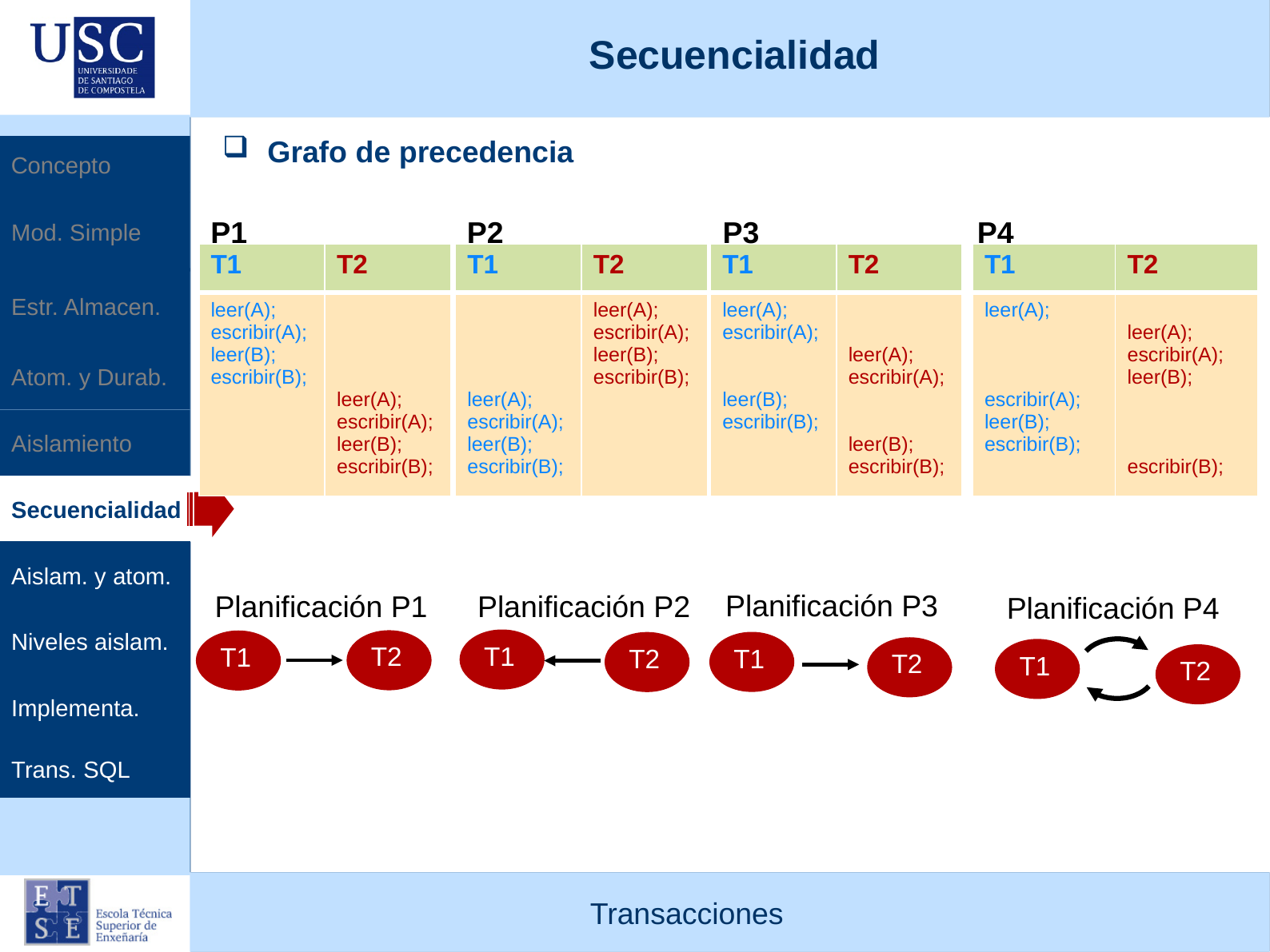

Secuencialidad

Grafo de precedencia
Concepto
Mod. Simple
P1
P2
P3
P4
| T1 | T2 |
| --- | --- |
| leer(A); escribir(A); leer(B); escribir(B); | leer(A); escribir(A); leer(B); escribir(B); |
| T1 | T2 |
| --- | --- |
| leer(A); escribir(A); leer(B); escribir(B); | leer(A); escribir(A); leer(B); escribir(B); |
| T1 | T2 |
| --- | --- |
| leer(A); escribir(A); leer(B); escribir(B); | leer(A); escribir(A); leer(B); escribir(B); |
| T1 | T2 |
| --- | --- |
| leer(A); escribir(A); leer(B); escribir(B); | leer(A); escribir(A); leer(B); escribir(B); |
Estr. Almacen.
Atom. y Durab.
Aislamiento
Secuencialidad

Aislam. y atom.
Planificación P3
Planificación P1
Planificación P2
Planificación P4
Niveles aislam.
T1
T2
T1
T1
T2
T2

T1

T2
Implementa.
Trans. SQL

Transacciones